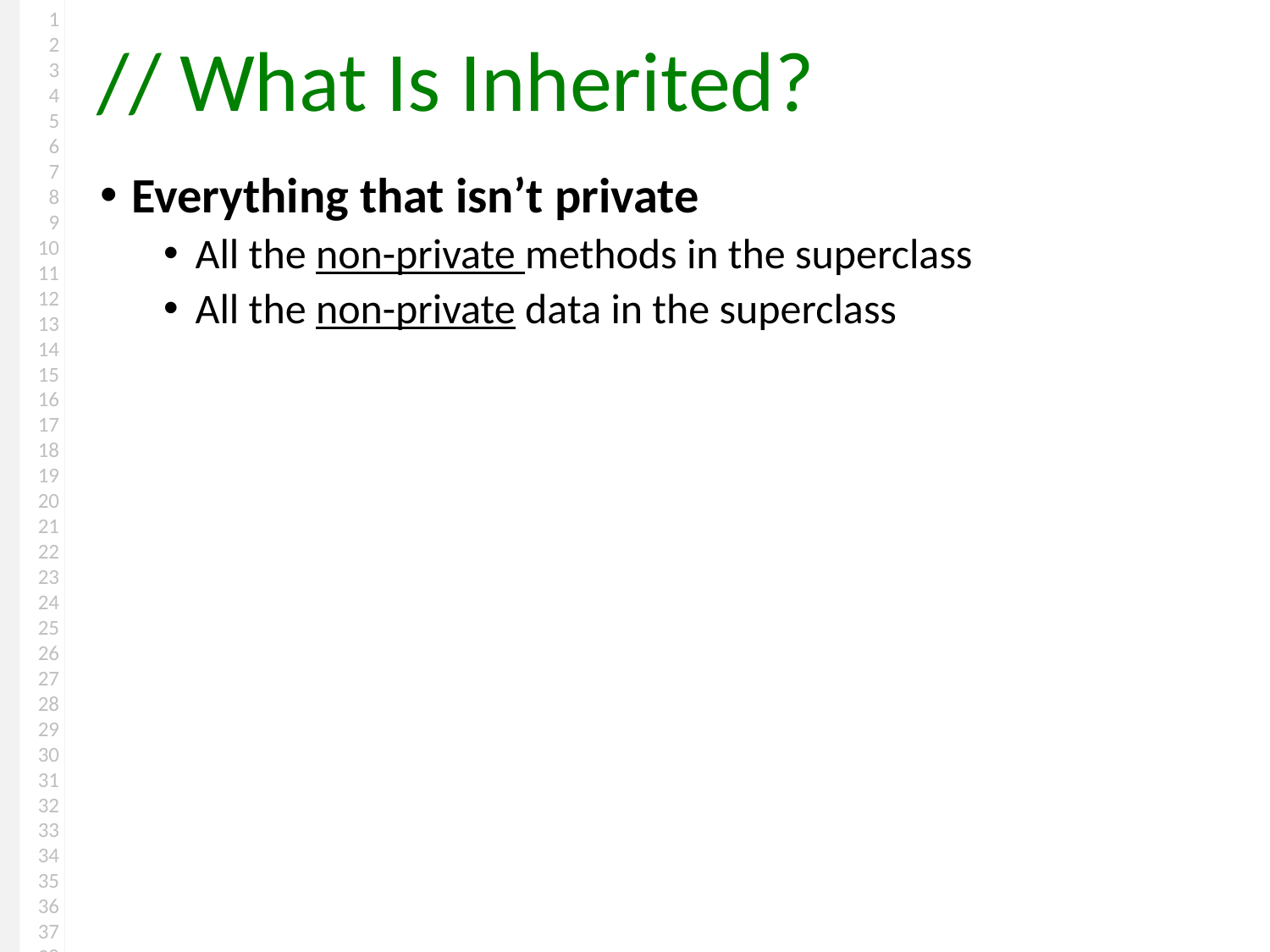

# What Is Inherited?
Everything that isn’t private
All the non-private methods in the superclass
All the non-private data in the superclass